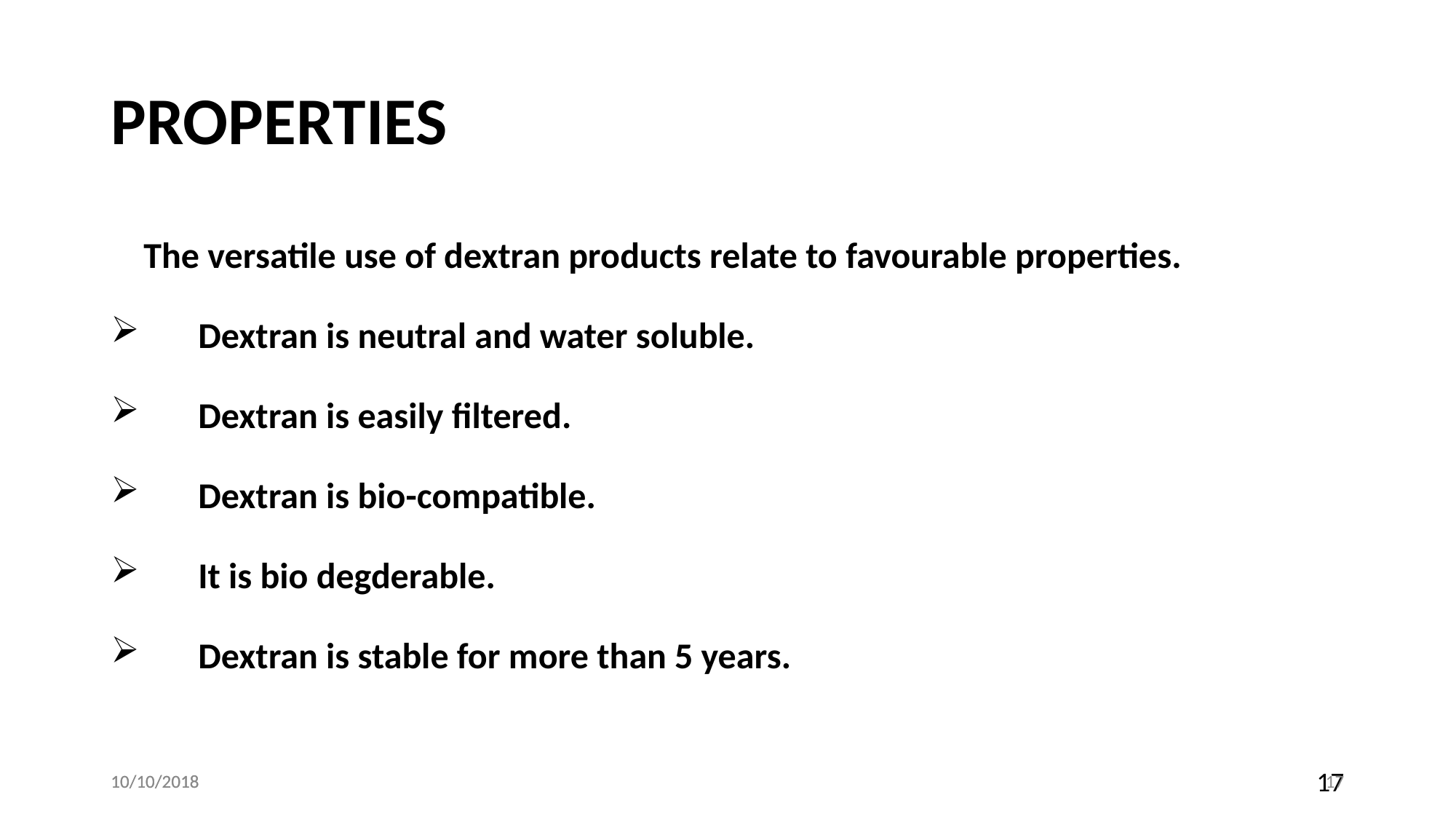

# PROPERTIES
    The versatile use of dextran products relate to favourable properties.
Dextran is neutral and water soluble.
Dextran is easily filtered.
Dextran is bio-compatible.
It is bio degderable.
Dextran is stable for more than 5 years.

10/10/2018
10/10/2018
17
17